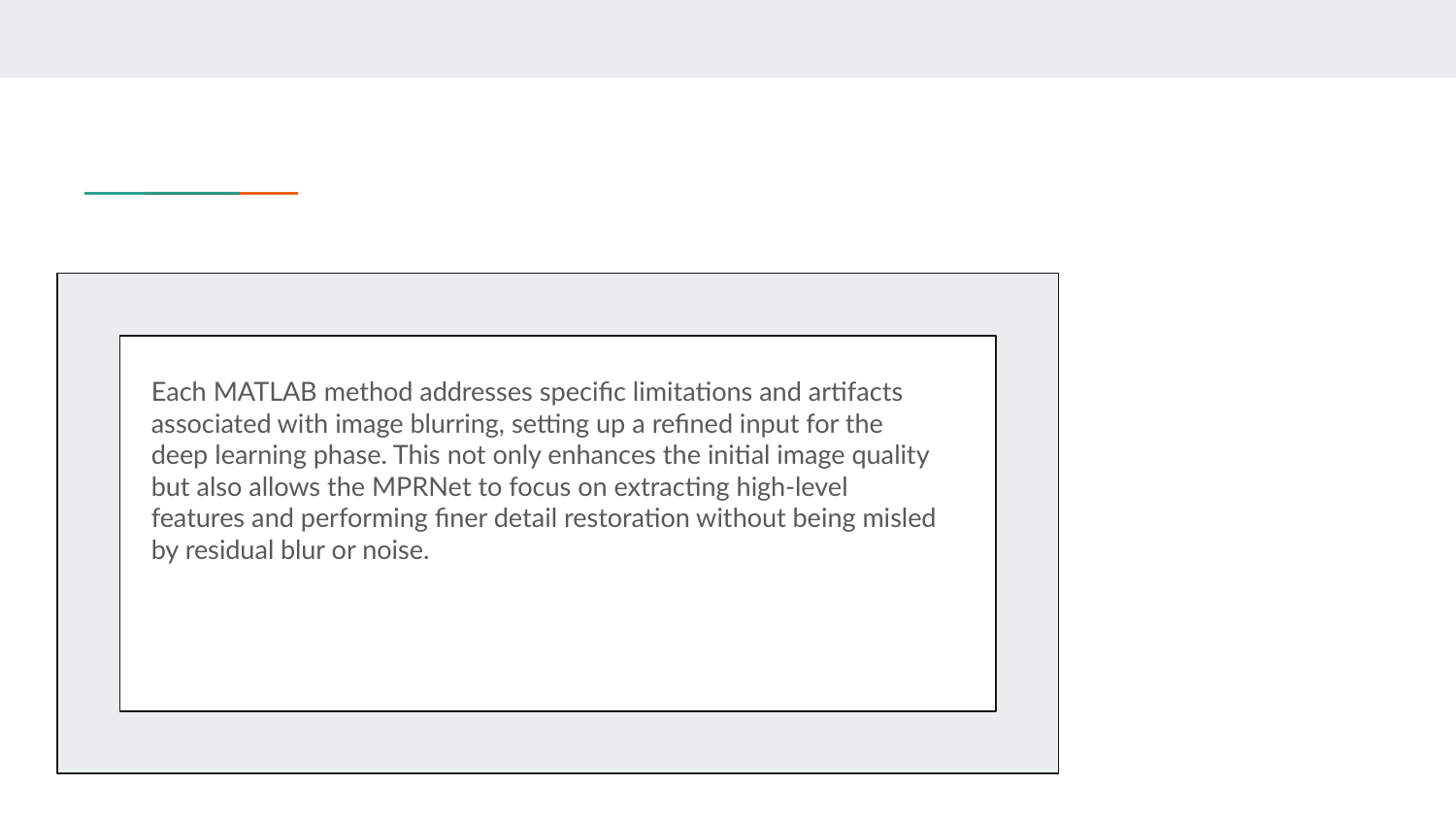

Each MATLAB method addresses specific limitations and artifacts associated with image blurring, setting up a refined input for the deep learning phase. This not only enhances the initial image quality but also allows the MPRNet to focus on extracting high-level features and performing finer detail restoration without being misled by residual blur or noise.